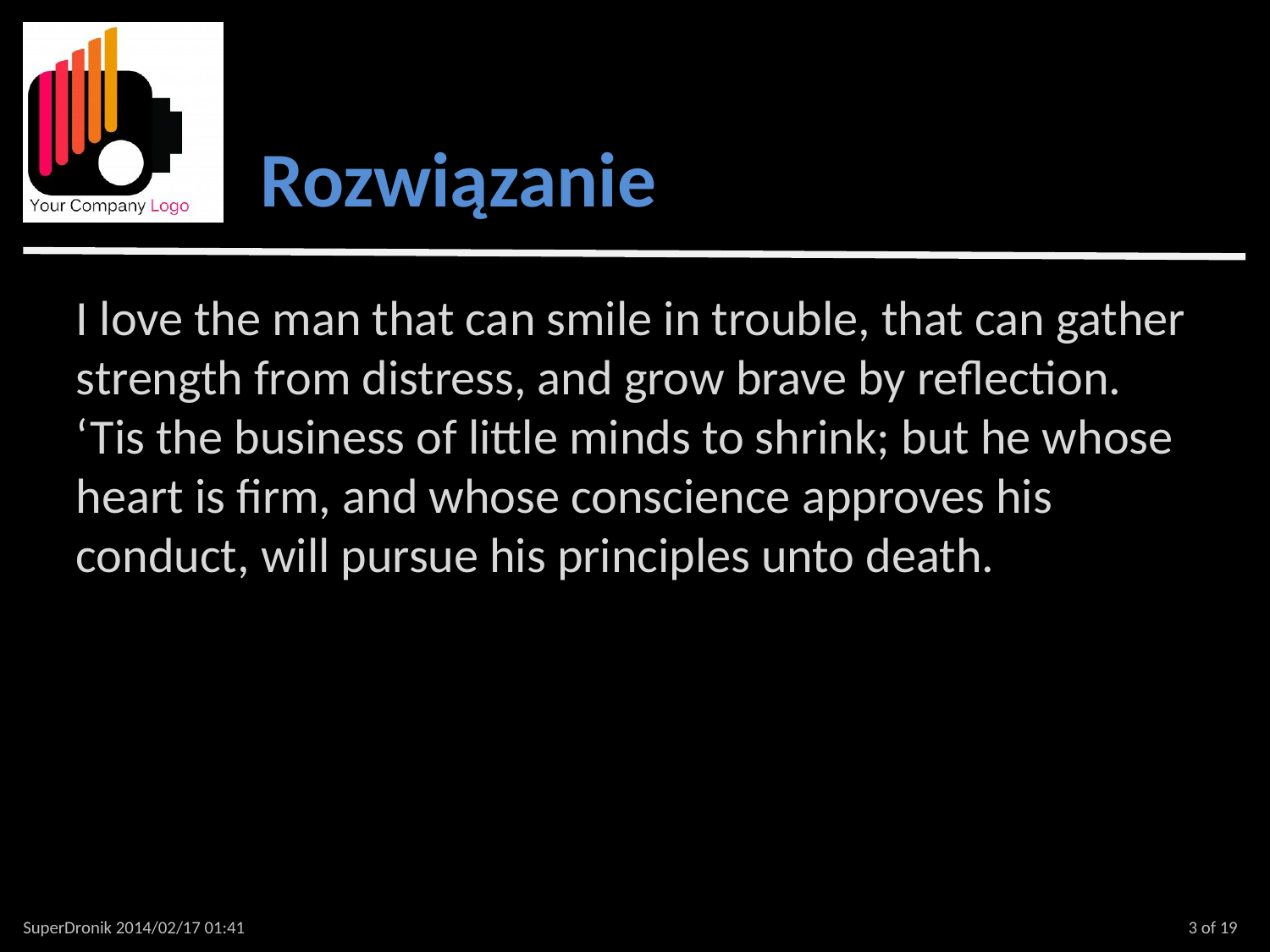

Rozwiązanie
I love the man that can smile in trouble, that can gather strength from distress, and grow brave by reflection. ‘Tis the business of little minds to shrink; but he whose heart is firm, and whose conscience approves his conduct, will pursue his principles unto death.
SuperDronik 2014/02/17 01:41
3 of 19